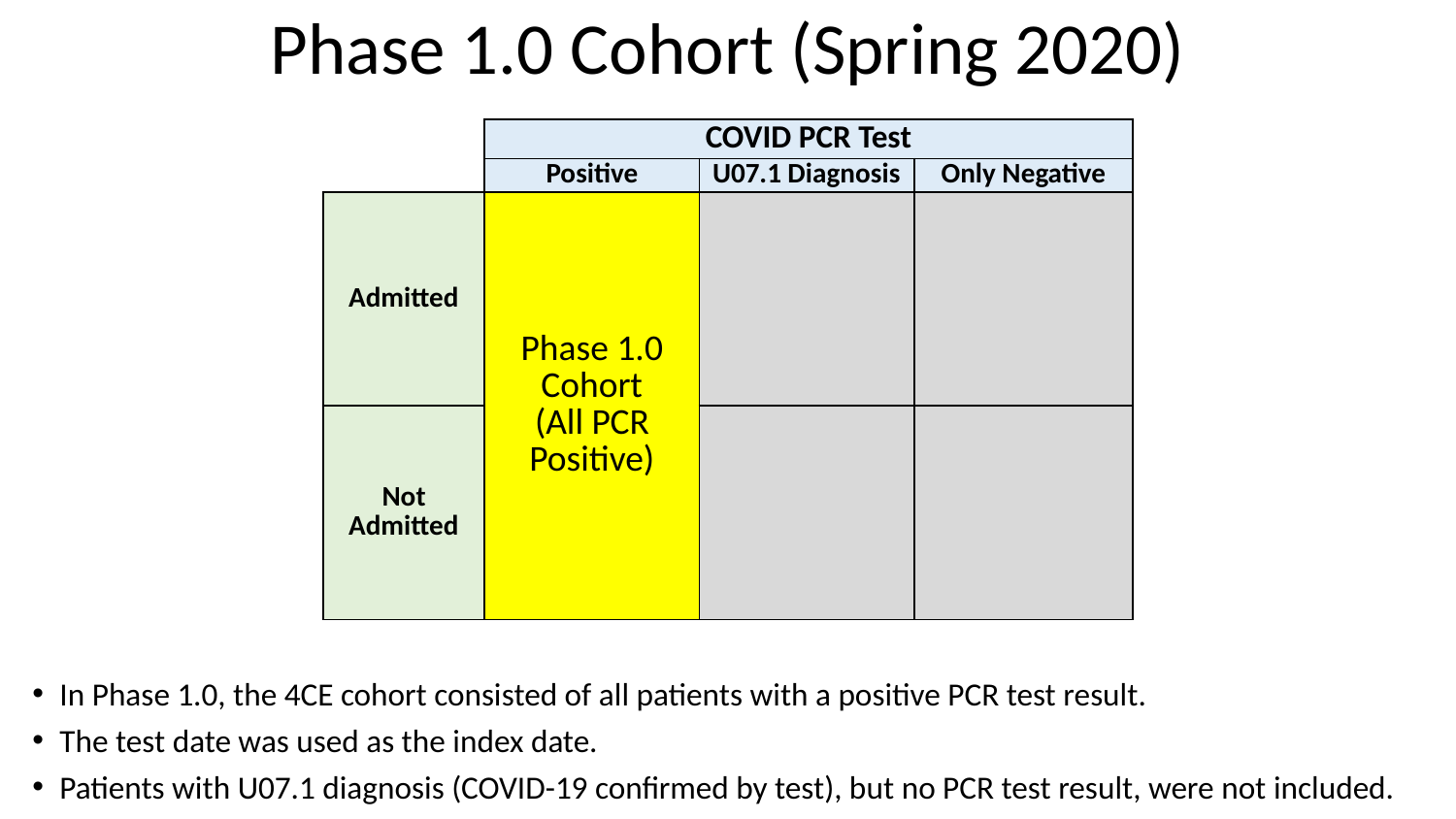

Phase 1.0 Cohort (Spring 2020)
|  | COVID PCR Test |  |  |
| --- | --- | --- | --- |
|  | Positive | U07.1 Diagnosis | Only Negative |
| Admitted | Phase 1.0 Cohort (All PCR Positive) |  |  |
| Not Admitted |  |  |  |
In Phase 1.0, the 4CE cohort consisted of all patients with a positive PCR test result.
The test date was used as the index date.
Patients with U07.1 diagnosis (COVID-19 confirmed by test), but no PCR test result, were not included.